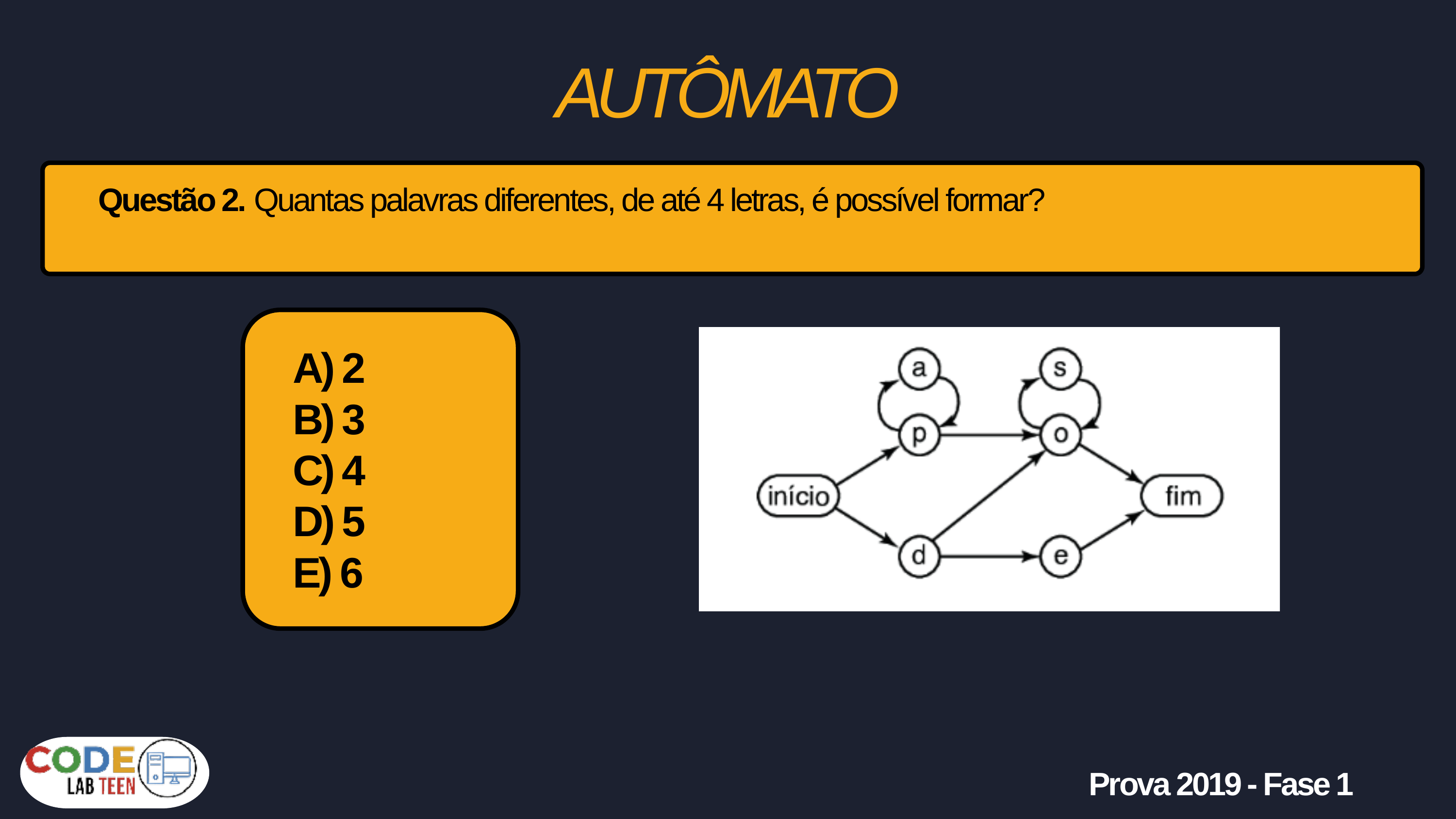

AUTÔMATO

Questão 2. Quantas palavras diferentes, de até 4 letras, é possível formar?

A) 2
B) 3
C) 4
D) 5
E) 6

Prova 2019 - Fase 1